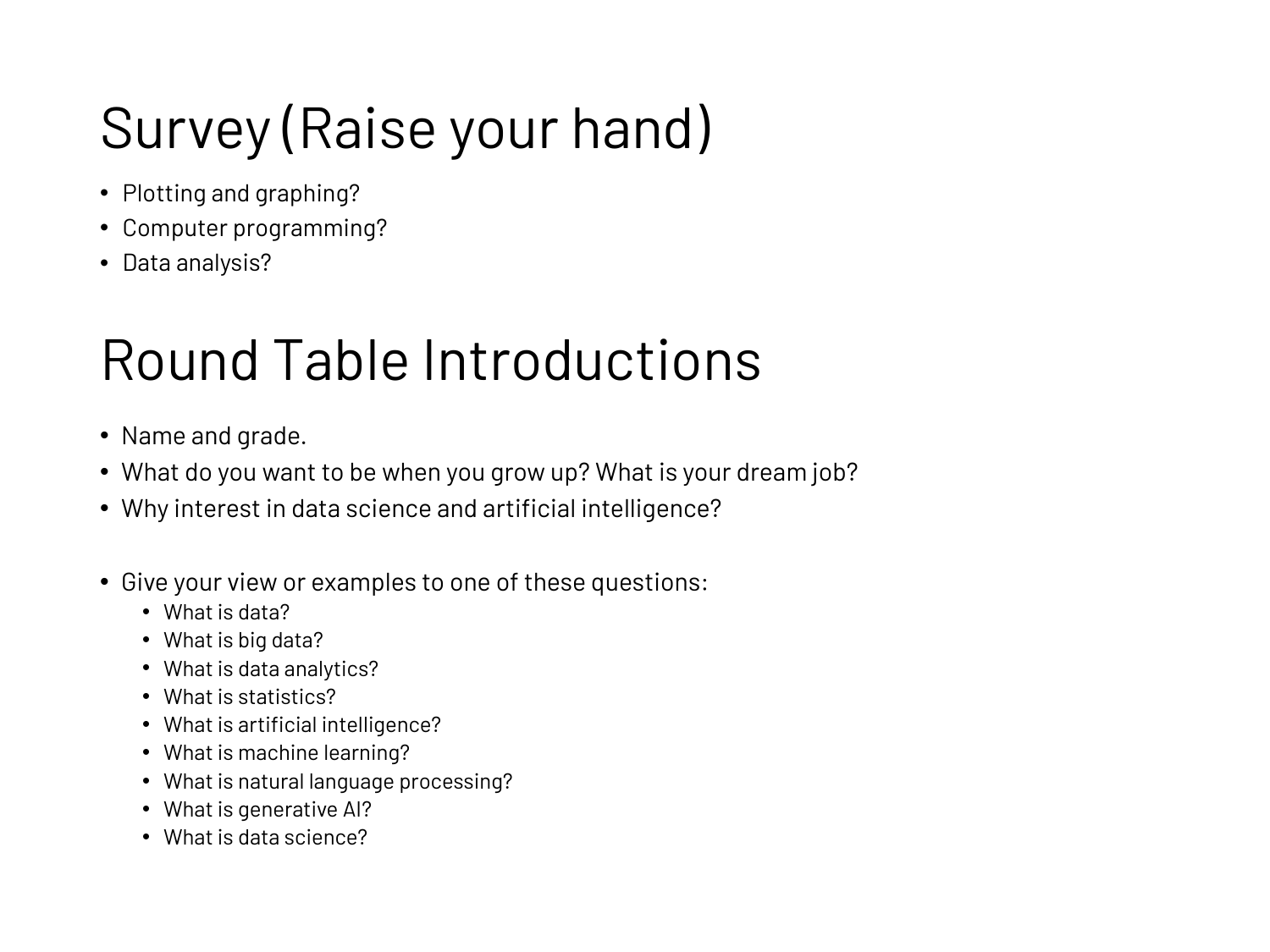

Survey (Raise your hand)
Plotting and graphing?
Computer programming?
Data analysis?

# Round Table Introductions
Name and grade.
What do you want to be when you grow up? What is your dream job?
Why interest in data science and artificial intelligence?

Give your view or examples to one of these questions:
What is data?
What is big data?
What is data analytics?
What is statistics?
What is artificial intelligence?
What is machine learning?
What is natural language processing?
What is generative AI?
What is data science?